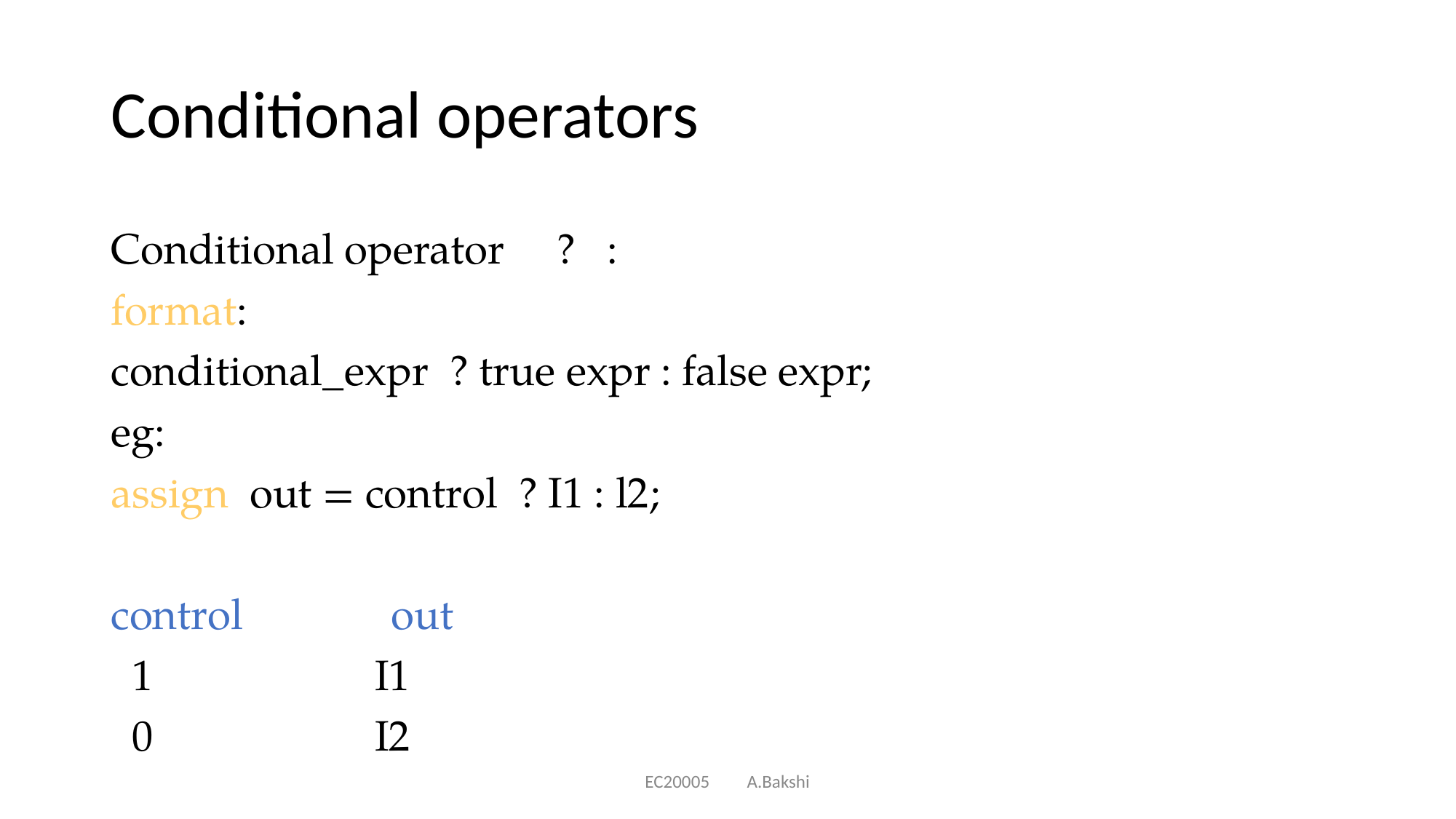

# Conditional operators
Conditional operator     ?   :
format:
conditional_expr  ? true expr : false expr;
eg:
assign  out = control  ? I1 : l2;

control              out
  1                     I1
  0                     I2
EC20005         A.Bakshi